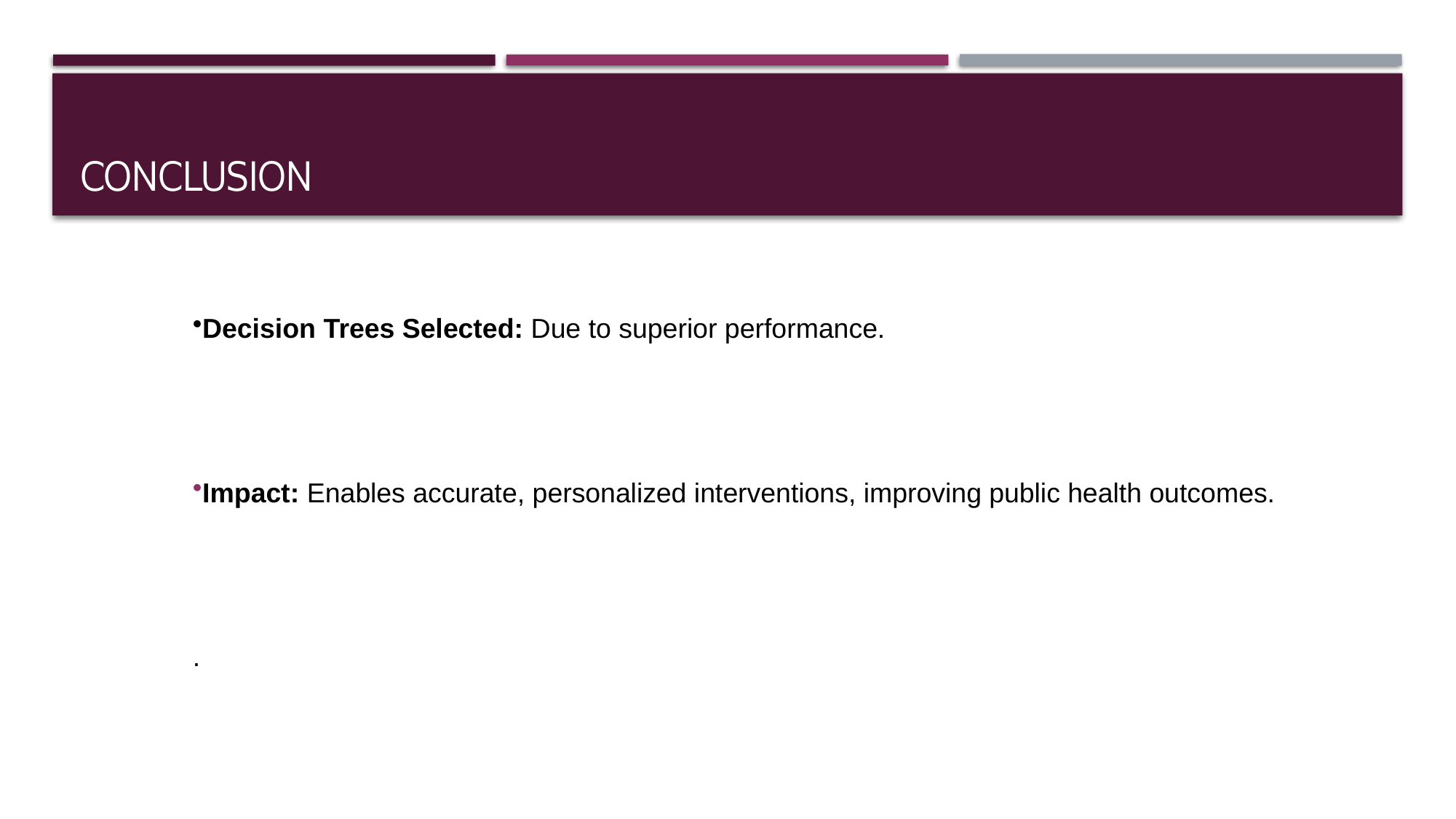

# Conclusion
Decision Trees Selected: Due to superior performance.

Impact: Enables accurate, personalized interventions, improving public health outcomes.

.